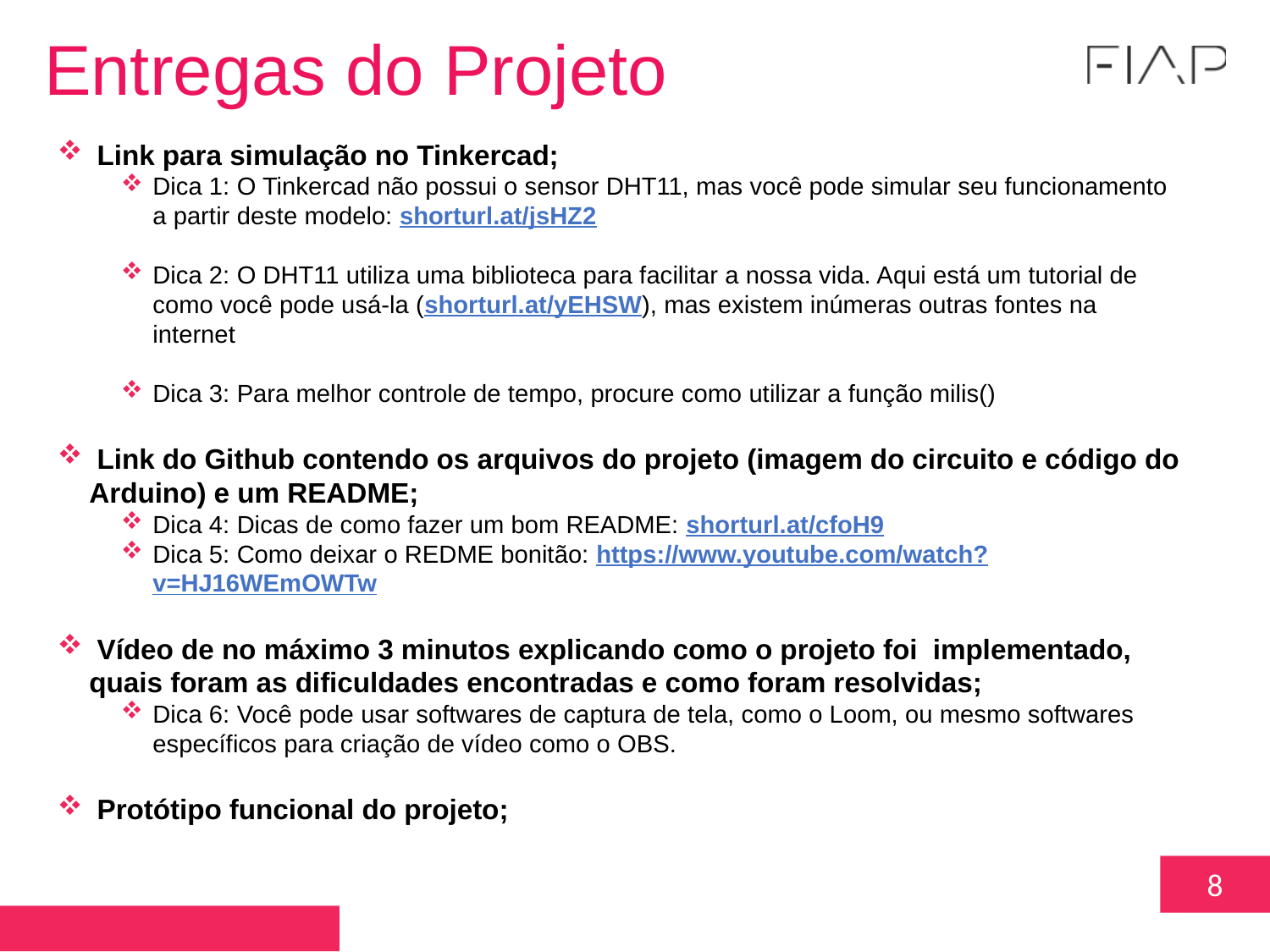

Entregas do Projeto
 Link para simulação no Tinkercad;
Dica 1: O Tinkercad não possui o sensor DHT11, mas você pode simular seu funcionamento a partir deste modelo: shorturl.at/jsHZ2

Dica 2: O DHT11 utiliza uma biblioteca para facilitar a nossa vida. Aqui está um tutorial de como você pode usá-la (shorturl.at/yEHSW), mas existem inúmeras outras fontes na internet

Dica 3: Para melhor controle de tempo, procure como utilizar a função milis()

 Link do Github contendo os arquivos do projeto (imagem do circuito e código do Arduino) e um README;
Dica 4: Dicas de como fazer um bom README: shorturl.at/cfoH9
Dica 5: Como deixar o REDME bonitão: https://www.youtube.com/watch?v=HJ16WEmOWTw

 Vídeo de no máximo 3 minutos explicando como o projeto foi  implementado, quais foram as dificuldades encontradas e como foram resolvidas;
Dica 6: Você pode usar softwares de captura de tela, como o Loom, ou mesmo softwares específicos para criação de vídeo como o OBS.

 Protótipo funcional do projeto;